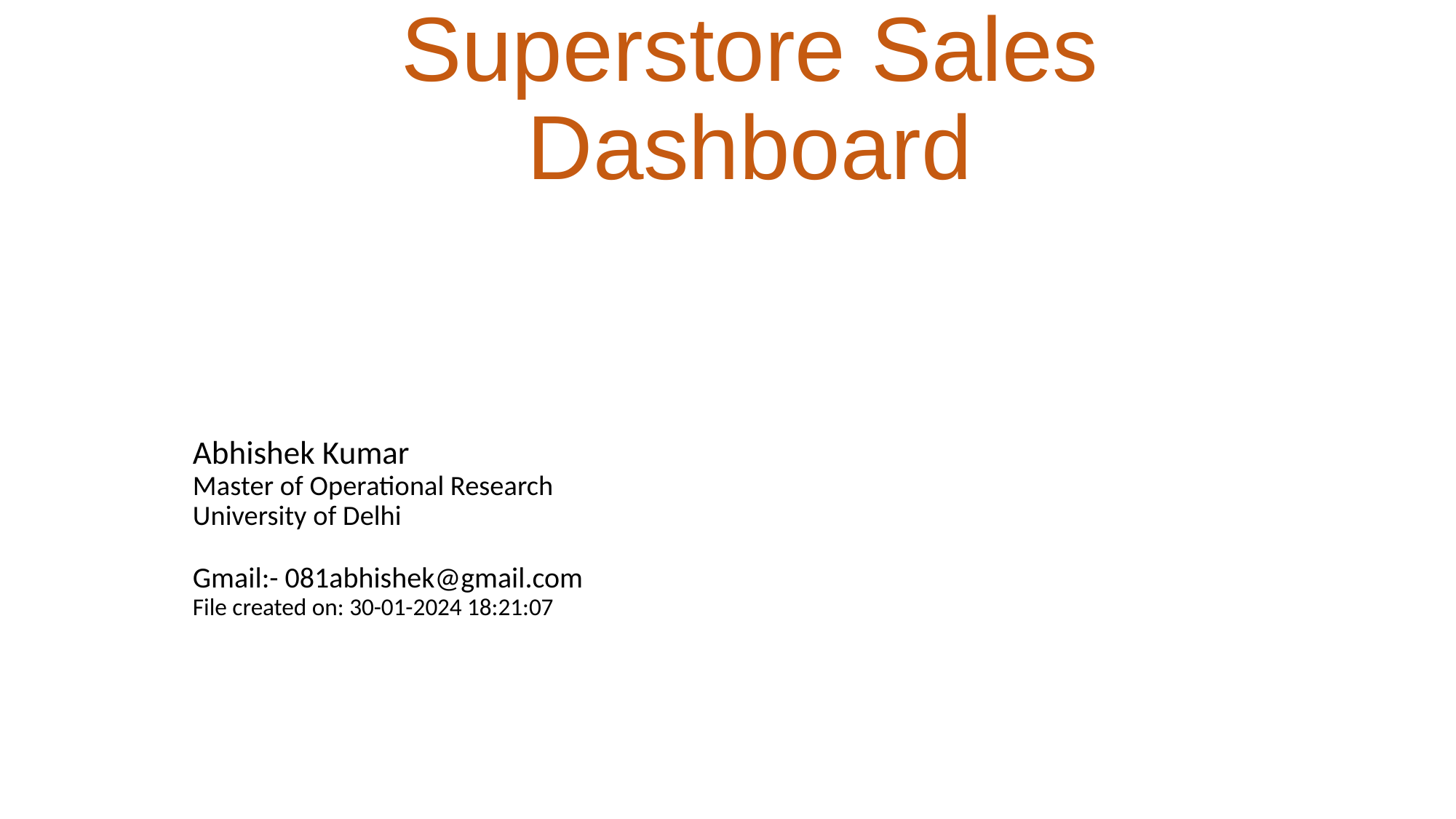

# Superstore Sales Dashboard
Abhishek Kumar
Master of Operational Research
University of Delhi
Gmail:- 081abhishek@gmail.com
File created on: 30-01-2024 18:21:07